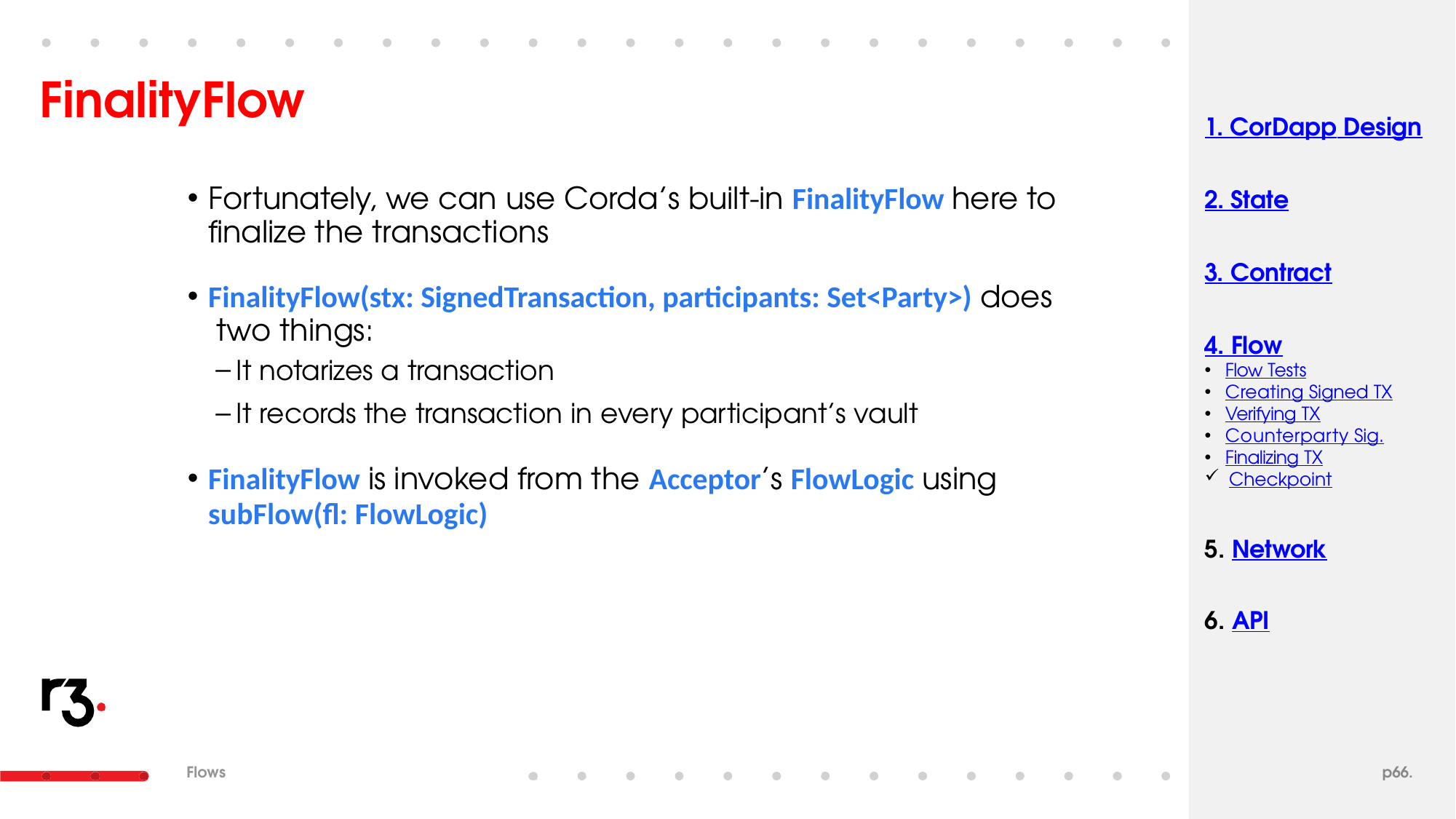

# FinalityFlow
1. CorDapp Design
Fortunately, we can use Corda’s built-in FinalityFlow here to  finalize the transactions
FinalityFlow(stx: SignedTransaction, participants: Set<Party>) does  two things:
It notarizes a transaction
It records the transaction in every participant’s vault

FinalityFlow is invoked from the Acceptor’s FlowLogic using
subFlow(fl: FlowLogic)
2. State
3. Contract
4. Flow
Flow Tests
Creating Signed TX
Verifying TX
Counterparty Sig.
Finalizing TX
Checkpoint
Network

API
Flows
p66.